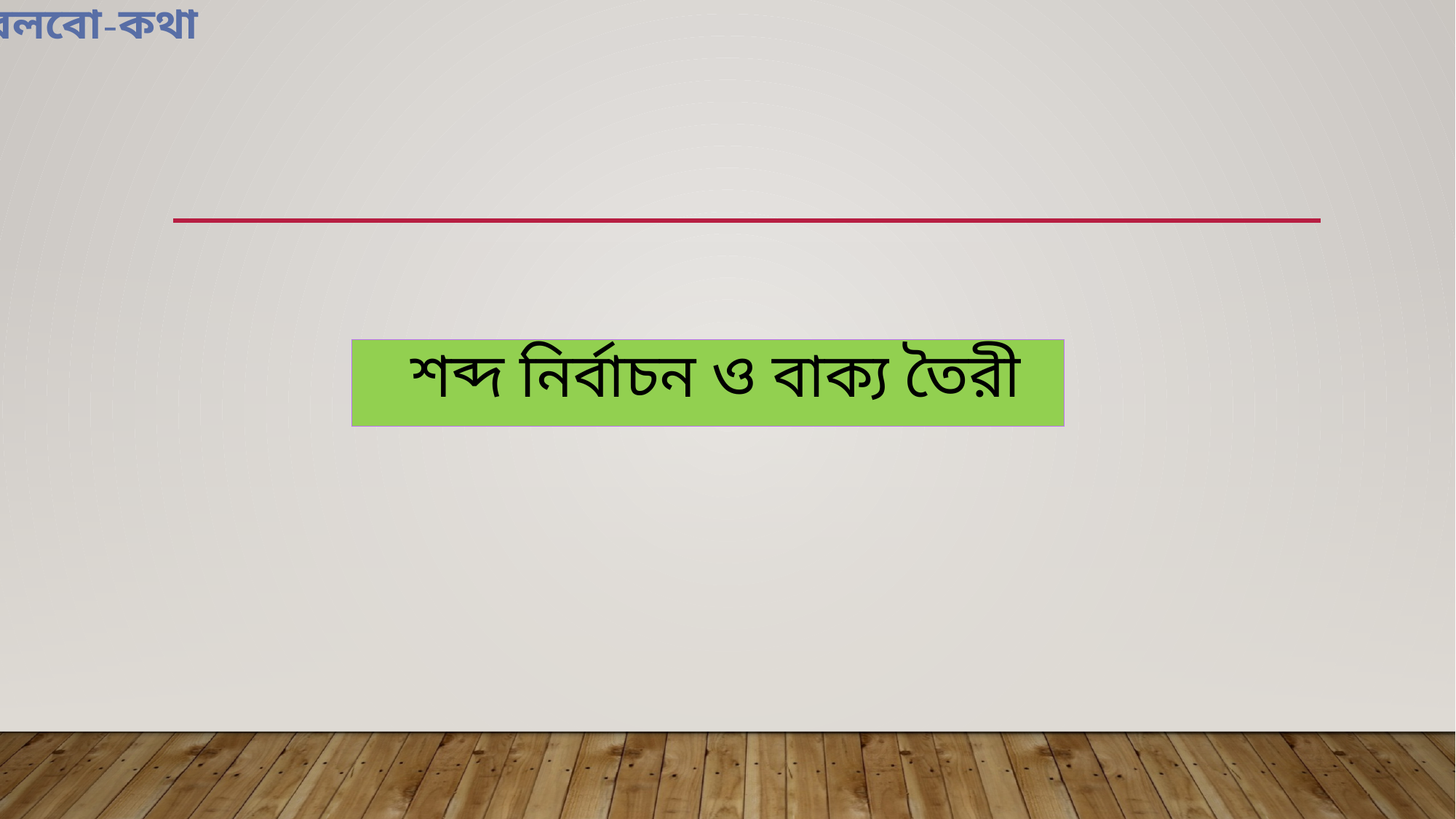

বলবো-কথা
# শব্দ নির্বাচন ও বাক্য তৈরী